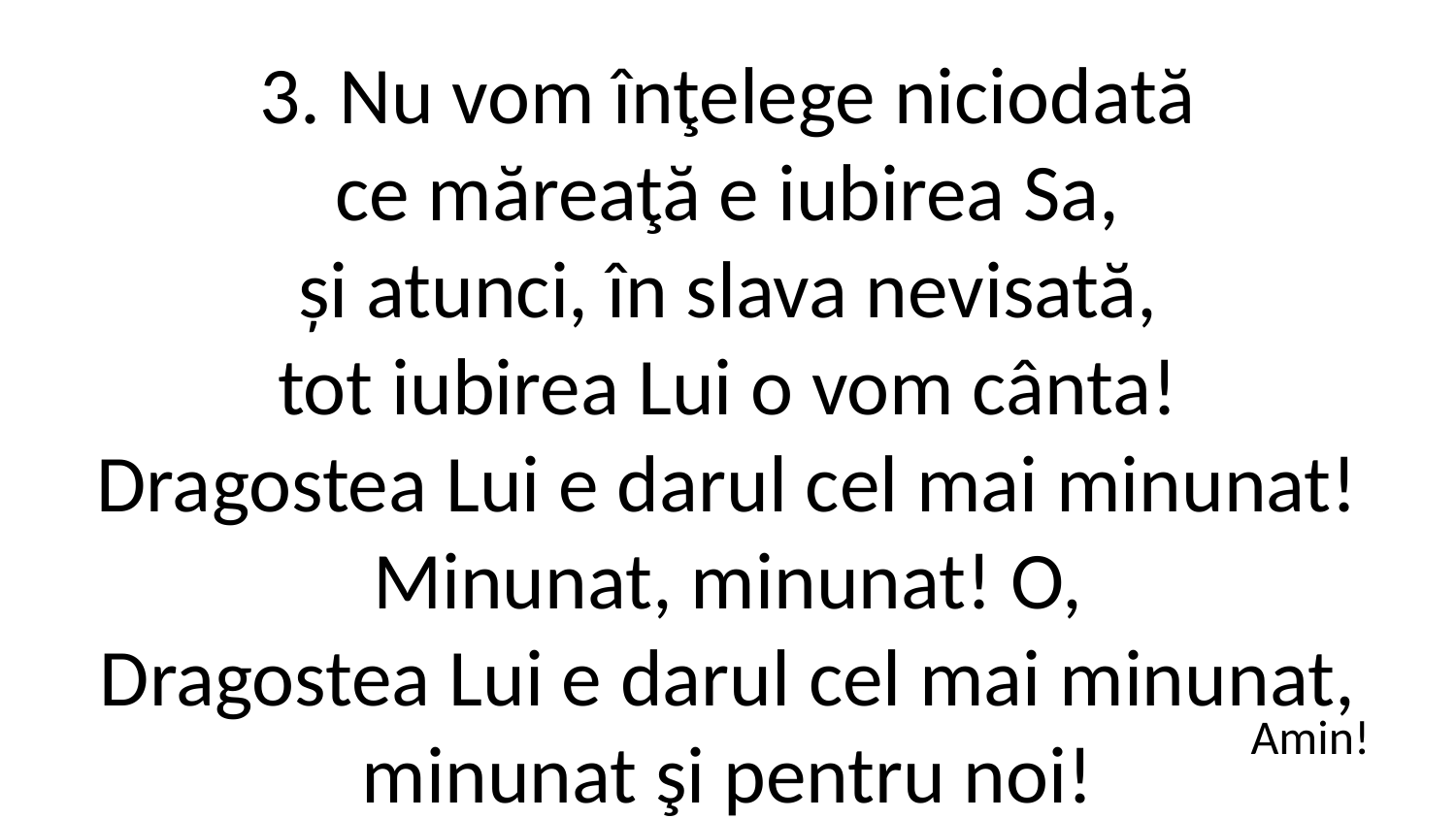

3. Nu vom înţelege niciodată
ce măreaţă e iubirea Sa,
și atunci, în slava nevisată,
tot iubirea Lui o vom cânta!
Dragostea Lui e darul cel mai minunat!
Minunat, minunat! O,
Dragostea Lui e darul cel mai minunat,
minunat şi pentru noi!

Amin!